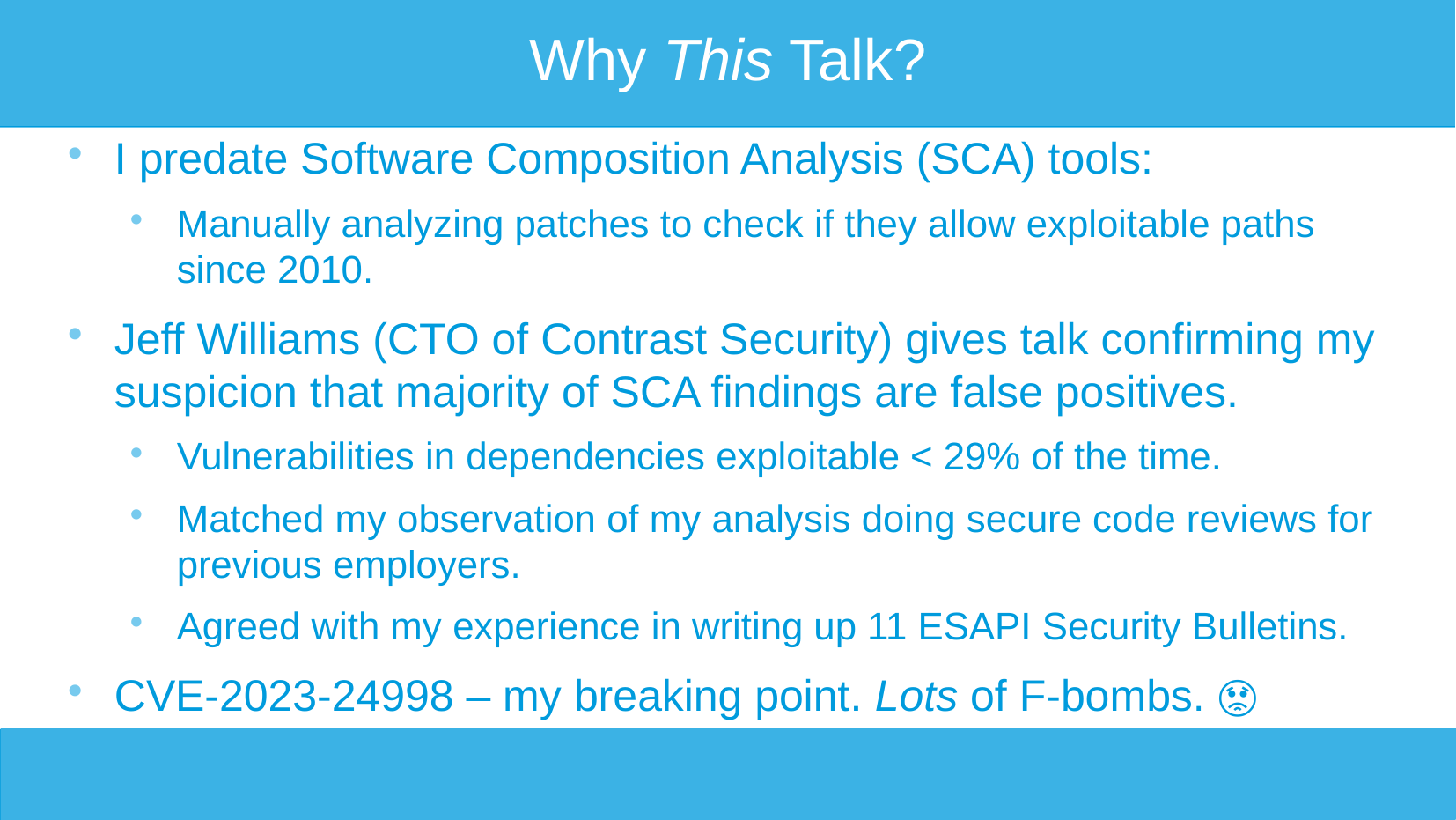

# Why This Talk?
I predate Software Composition Analysis (SCA) tools:
Manually analyzing patches to check if they allow exploitable paths since 2010.
Jeff Williams (CTO of Contrast Security) gives talk confirming my suspicion that majority of SCA findings are false positives.
Vulnerabilities in dependencies exploitable < 29% of the time.
Matched my observation of my analysis doing secure code reviews for previous employers.
Agreed with my experience in writing up 11 ESAPI Security Bulletins.
CVE-2023-24998 – my breaking point. Lots of F-bombs. 😡